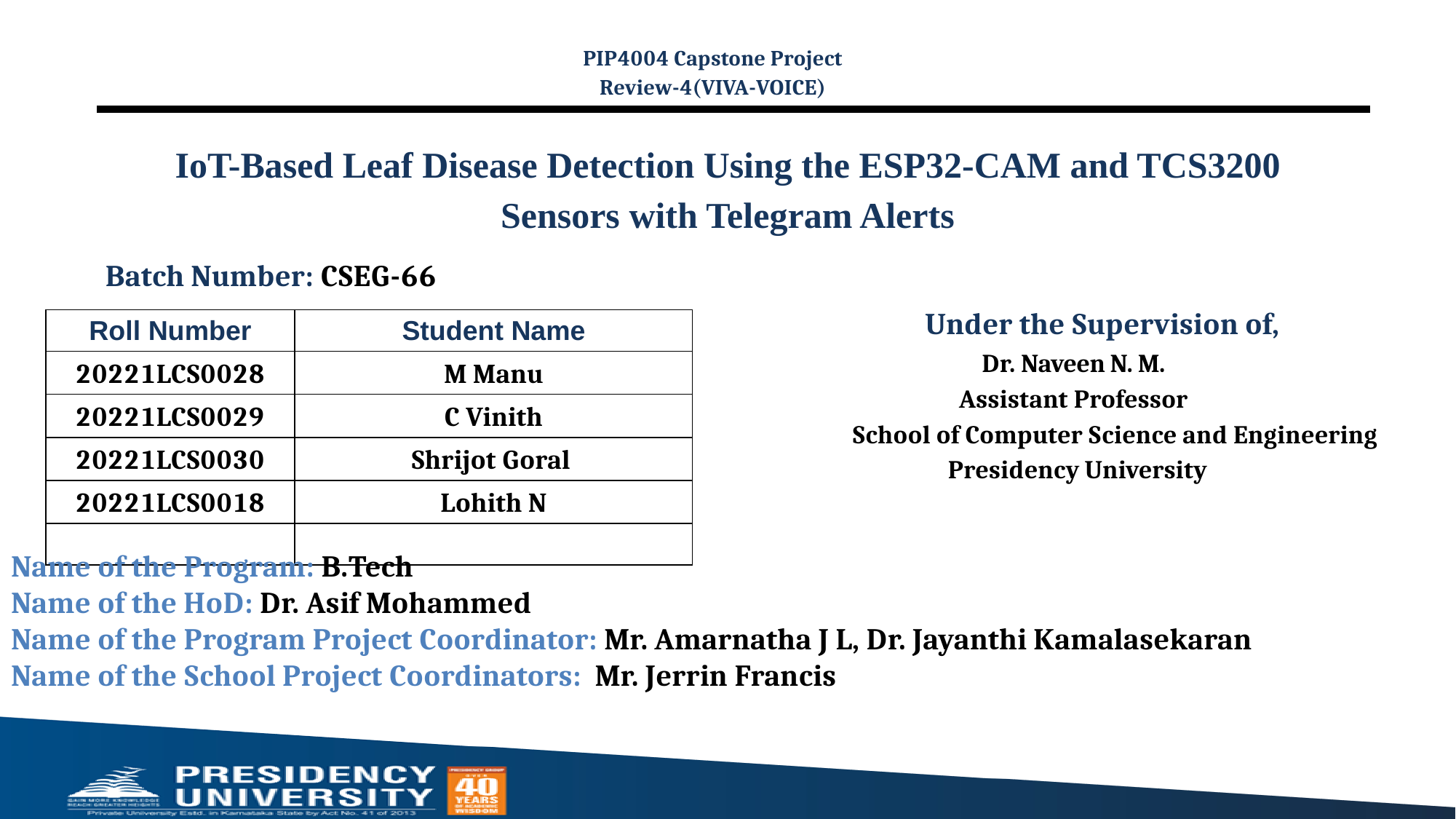

PIP4004 Capstone Project
Review-4(VIVA-VOICE)
# IoT-Based Leaf Disease Detection Using the ESP32-CAM and TCS3200 Sensors with Telegram Alerts
Batch Number: CSEG-66

Under the Supervision of,
                                   Dr. Naveen N. M.
                               Assistant Professor
            School of Computer Science and Engineering
                             Presidency University

| Roll Number | Student Name |
| --- | --- |
| 20221LCS0028 | M Manu |
| 20221LCS0029 | C Vinith |
| 20221LCS0030 | Shrijot Goral |
| 20221LCS0018 | Lohith N |
|  |  |
Name of the Program: B.Tech
Name of the HoD: Dr. Asif Mohammed
Name of the Program Project Coordinator: Mr. Amarnatha J L, Dr. Jayanthi Kamalasekaran
Name of the School Project Coordinators:  Mr. Jerrin Francis